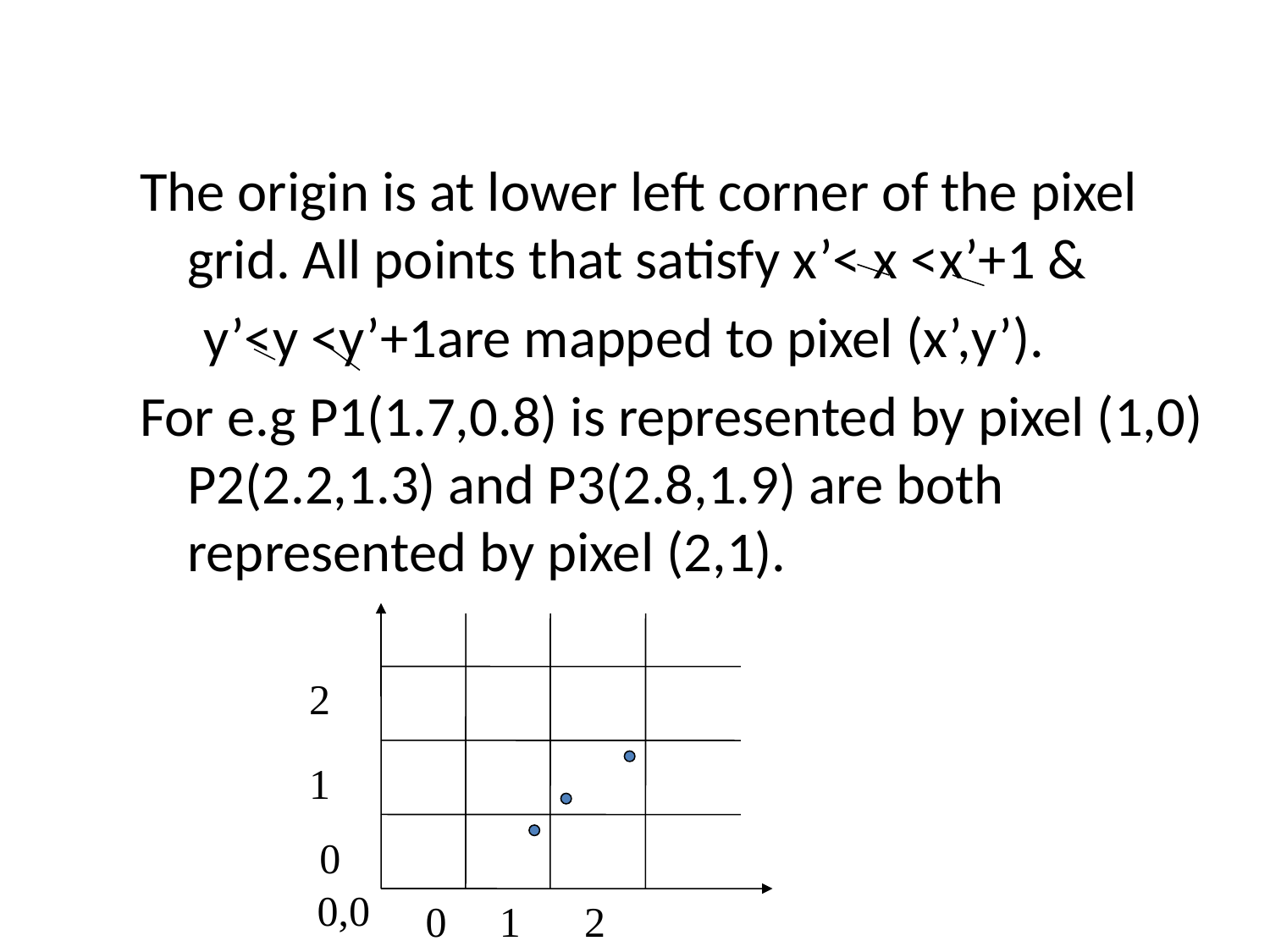

The origin is at lower left corner of the pixel grid. All points that satisfy x’< x <x’+1 &
     y’<y <y’+1are mapped to pixel (x’,y’).
For e.g P1(1.7,0.8) is represented by pixel (1,0) P2(2.2,1.3) and P3(2.8,1.9) are both represented by pixel (2,1).

2

1

0

0,0

0
1
2